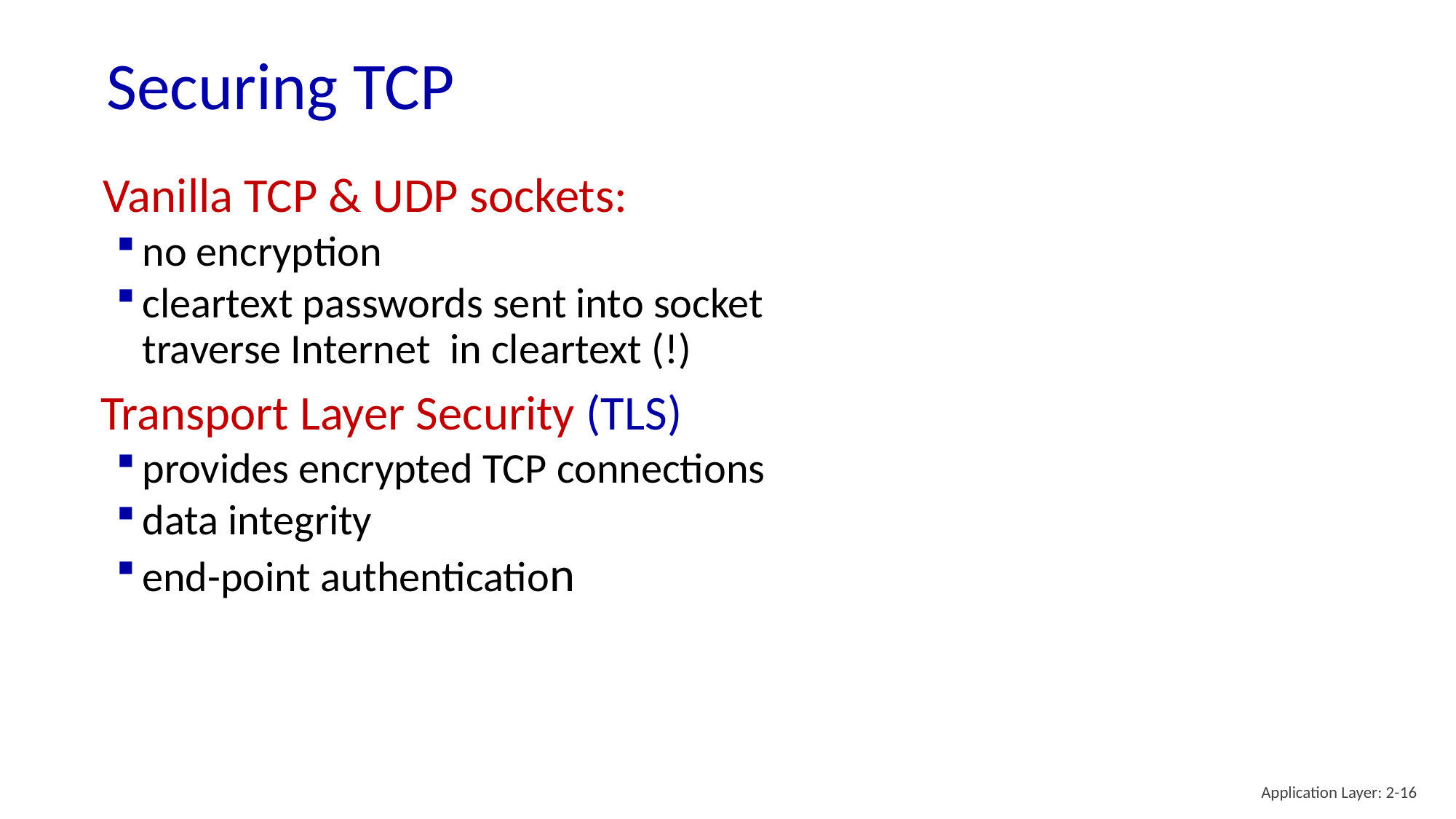

# Securing TCP
Vanilla TCP & UDP sockets:
no encryption
cleartext passwords sent into socket traverse Internet  in cleartext (!)
Transport Layer Security (TLS)
provides encrypted TCP connections
data integrity
end-point authentication
Application Layer: 2-16